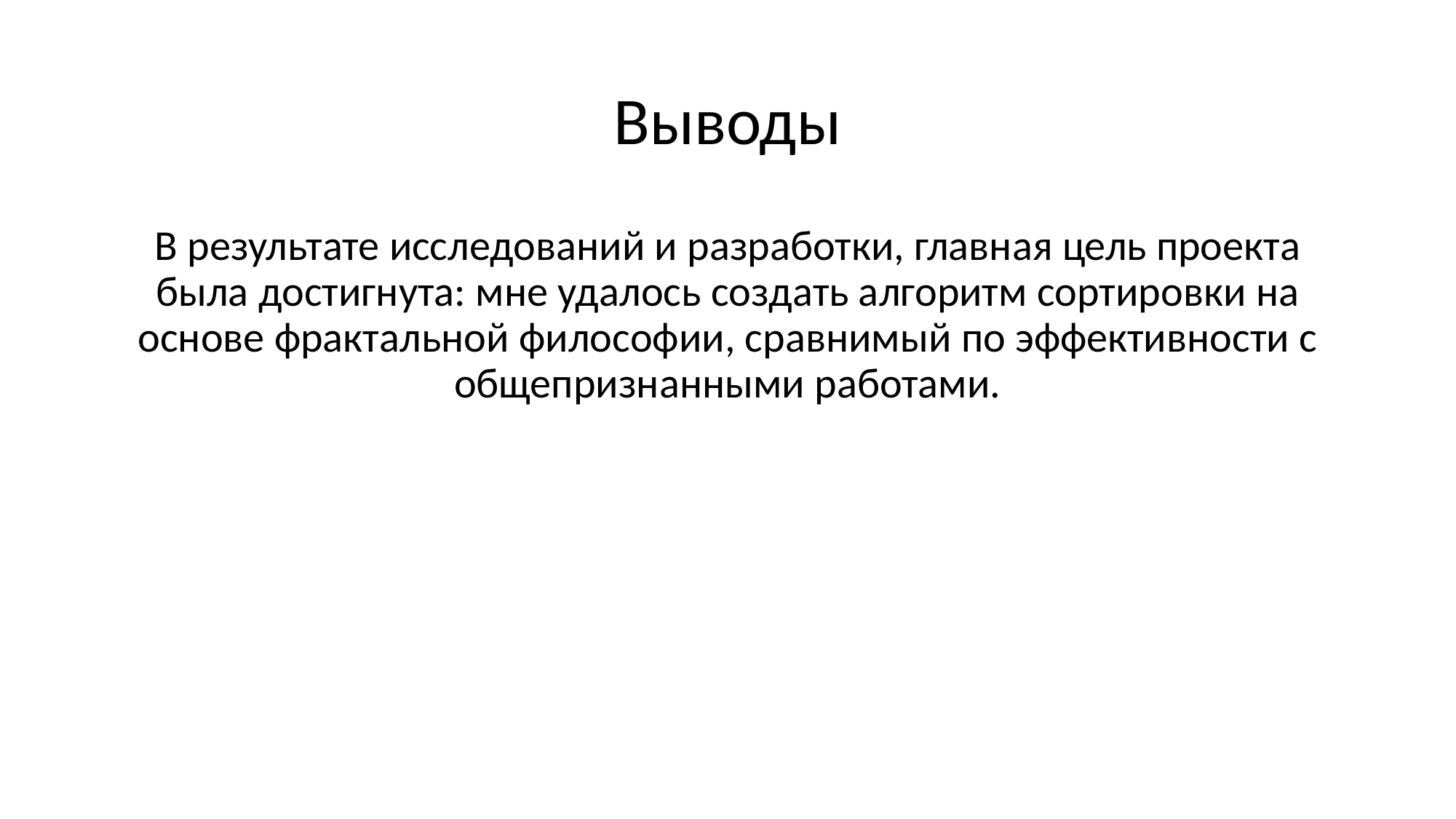

# Выводы
В результате исследований и разработки, главная цель проекта была достигнута: мне удалось создать алгоритм сортировки на основе фрактальной философии, сравнимый по эффективности с общепризнанными работами.